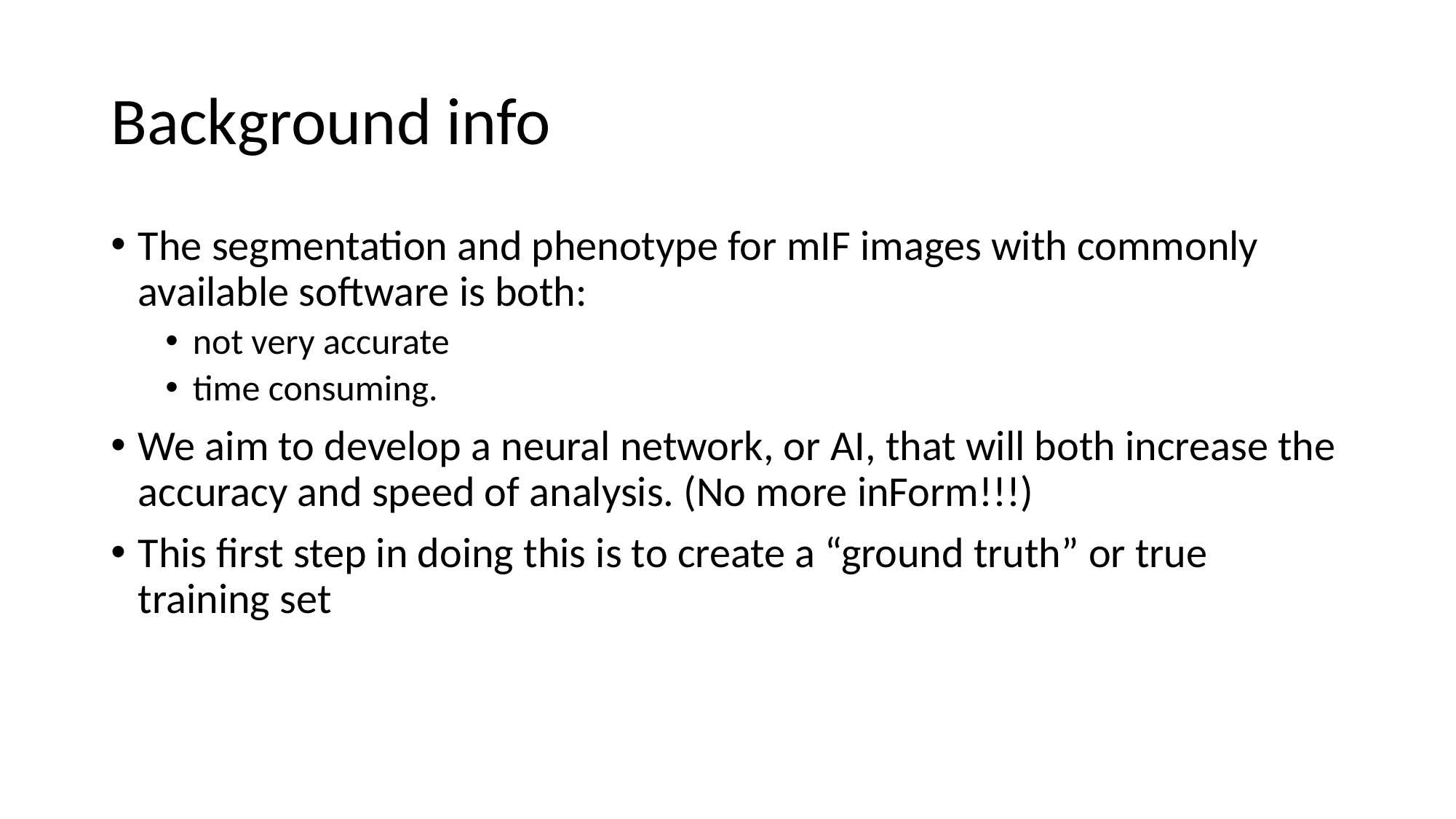

# Background info
The segmentation and phenotype for mIF images with commonly available software is both:
not very accurate
time consuming.
We aim to develop a neural network, or AI, that will both increase the accuracy and speed of analysis. (No more inForm!!!)
This first step in doing this is to create a “ground truth” or true training set